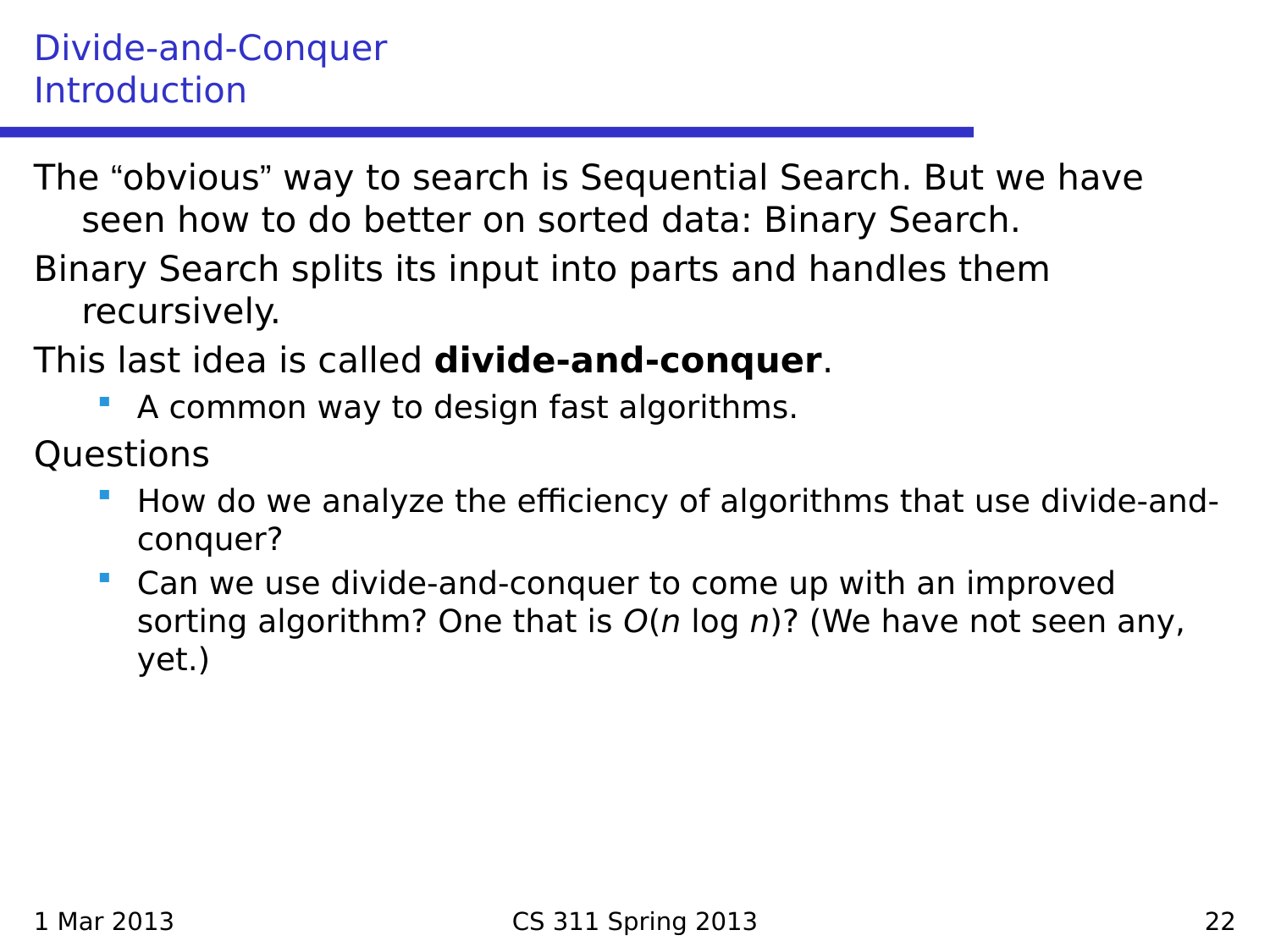

# Divide-and-Conquer Introduction
The “obvious” way to search is Sequential Search. But we have seen how to do better on sorted data: Binary Search.
Binary Search splits its input into parts and handles them recursively.
This last idea is called divide-and-conquer.
A common way to design fast algorithms.
Questions
How do we analyze the efficiency of algorithms that use divide-and-conquer?
Can we use divide-and-conquer to come up with an improved sorting algorithm? One that is O(n log n)? (We have not seen any, yet.)
1 Mar 2013
CS 311 Spring 2013
22